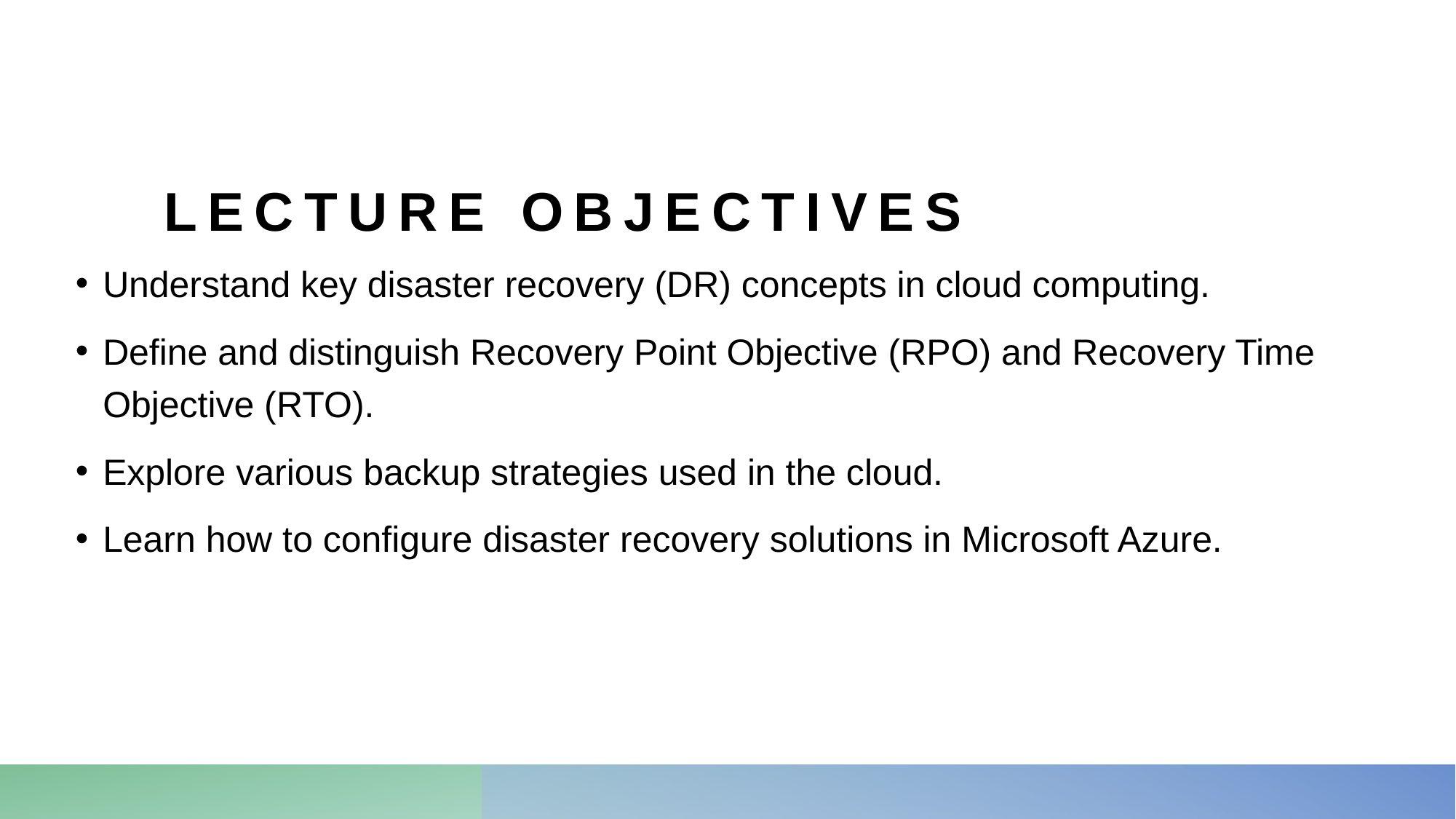

# Lecture Objectives
Understand key disaster recovery (DR) concepts in cloud computing.
Define and distinguish Recovery Point Objective (RPO) and Recovery Time Objective (RTO).
Explore various backup strategies used in the cloud.
Learn how to configure disaster recovery solutions in Microsoft Azure.